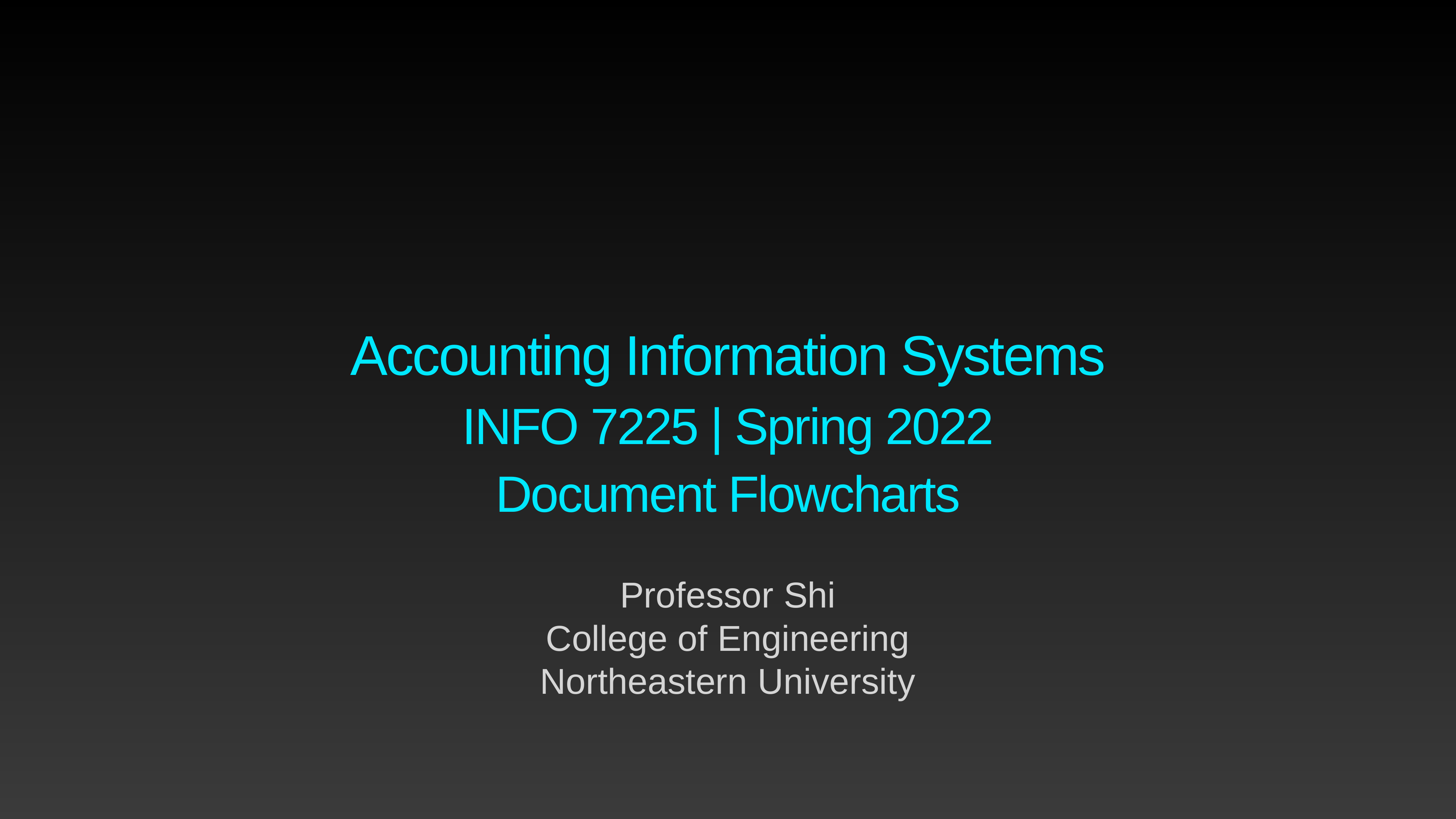

# Accounting Information Systems
INFO 7225 | Spring 2022
Document Flowcharts
Professor Shi
College of Engineering
Northeastern University